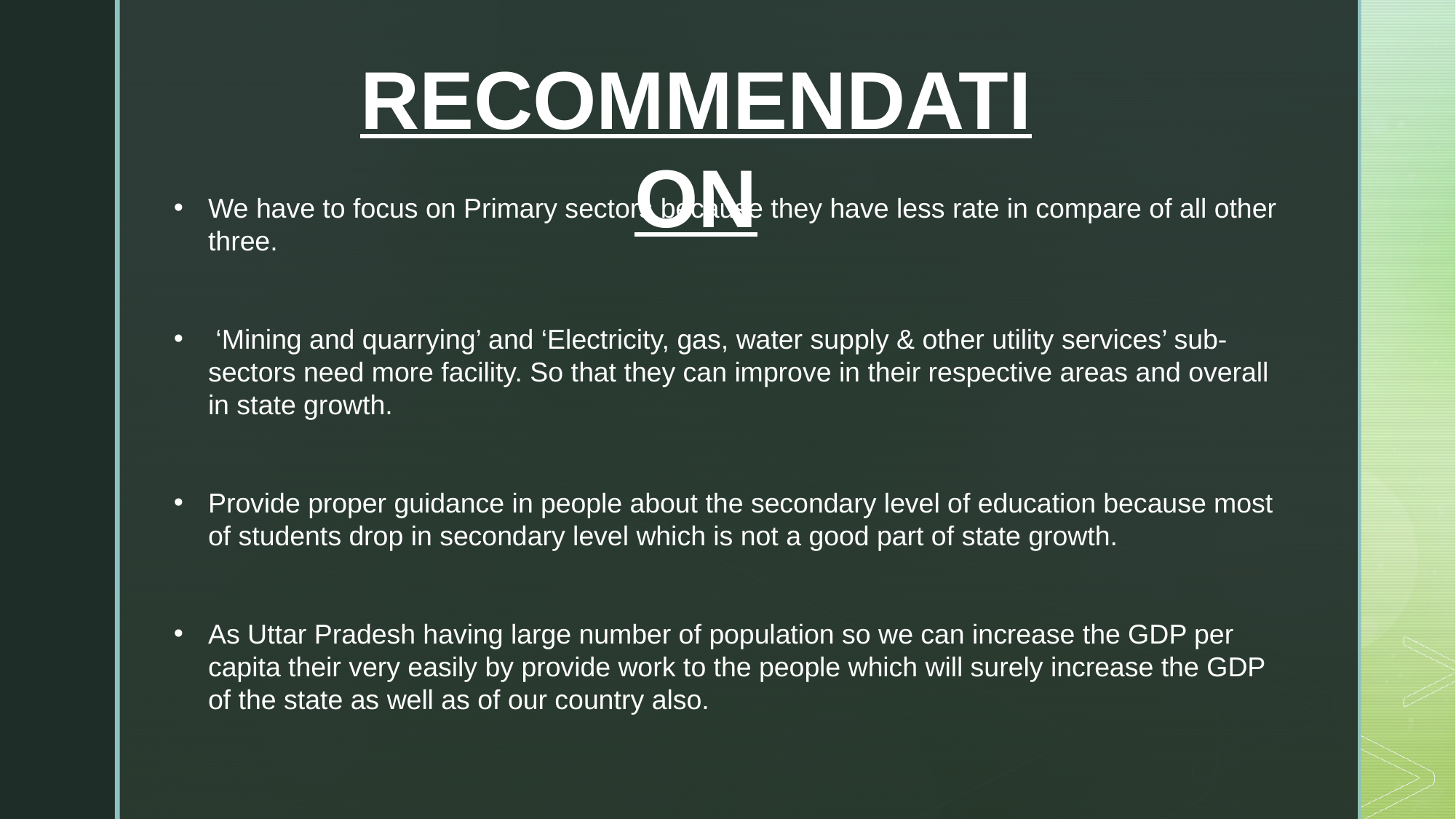

RECOMMENDATION
We have to focus on Primary sectors because they have less rate in compare of all other three.

 ‘Mining and quarrying’ and ‘Electricity, gas, water supply & other utility services’ sub-sectors need more facility. So that they can improve in their respective areas and overall in state growth.

Provide proper guidance in people about the secondary level of education because most of students drop in secondary level which is not a good part of state growth.

As Uttar Pradesh having large number of population so we can increase the GDP per capita their very easily by provide work to the people which will surely increase the GDP of the state as well as of our country also.